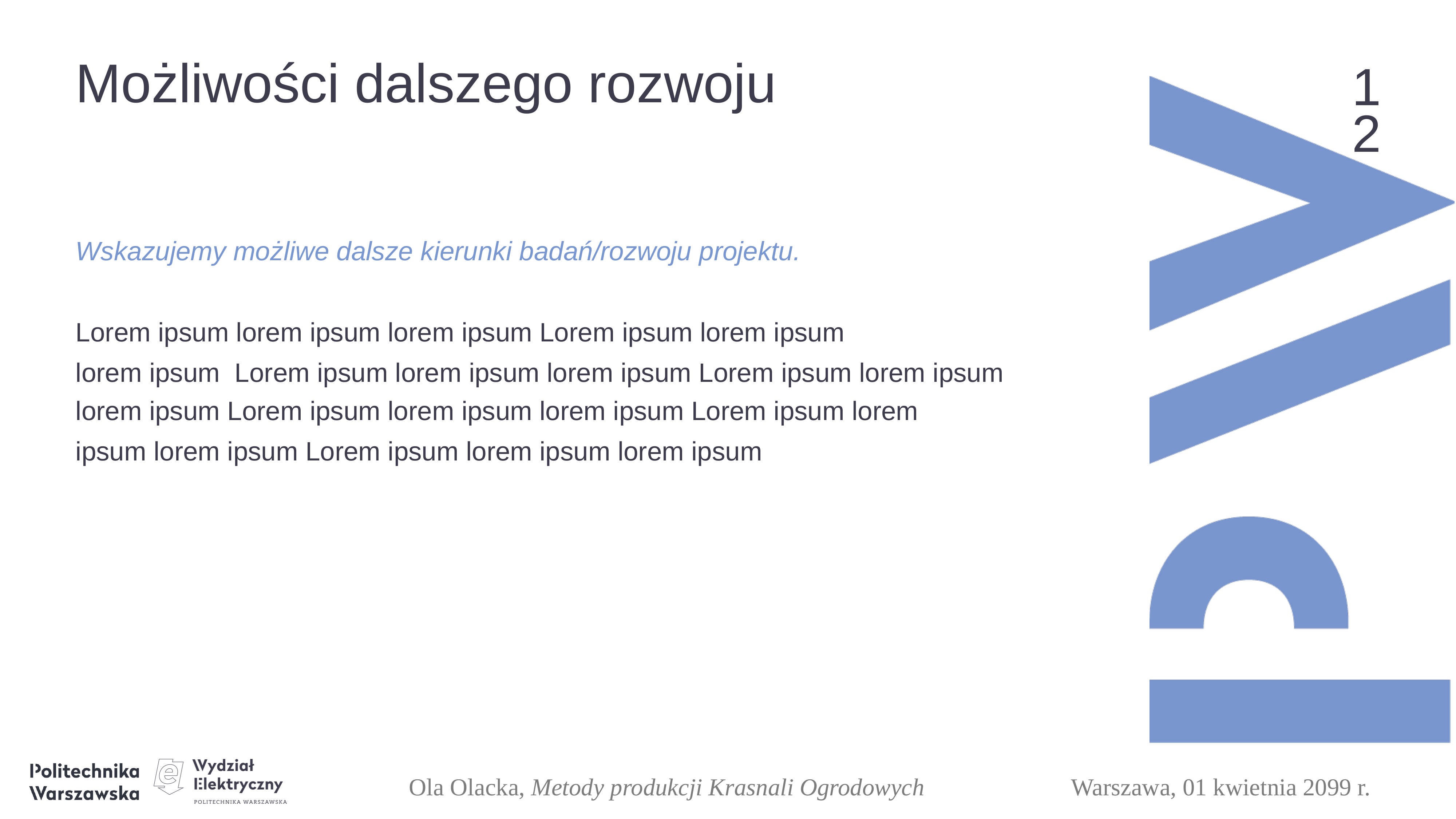

Możliwości dalszego rozwoju
12
Wskazujemy możliwe dalsze kierunki badań/rozwoju projektu.

Lorem ipsum lorem ipsum lorem ipsum Lorem ipsum lorem ipsum
lorem ipsum  Lorem ipsum lorem ipsum lorem ipsum Lorem ipsum lorem ipsum lorem ipsum Lorem ipsum lorem ipsum lorem ipsum Lorem ipsum lorem
ipsum lorem ipsum Lorem ipsum lorem ipsum lorem ipsum